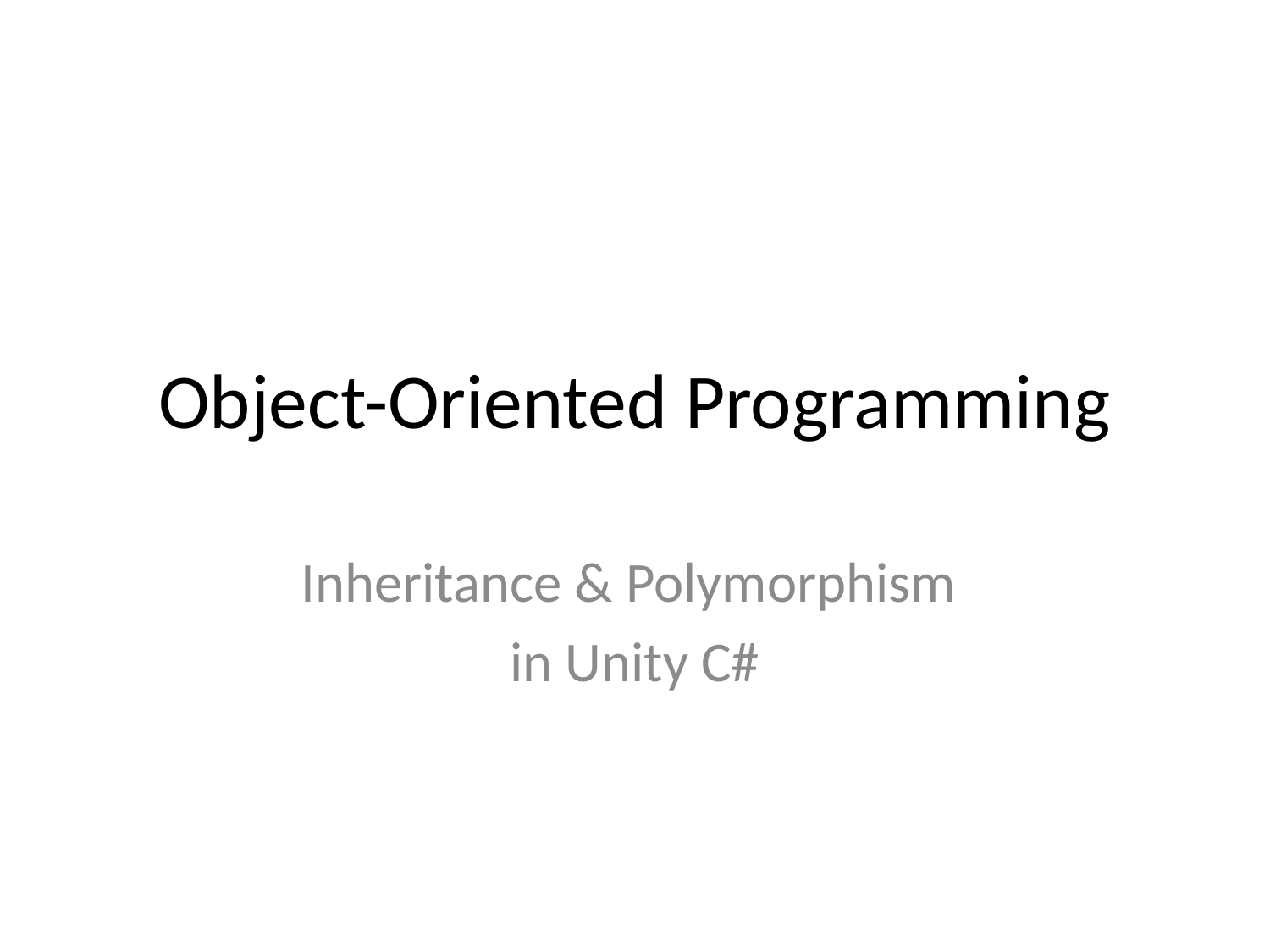

# Object-Oriented Programming
Inheritance & Polymorphism
in Unity C#